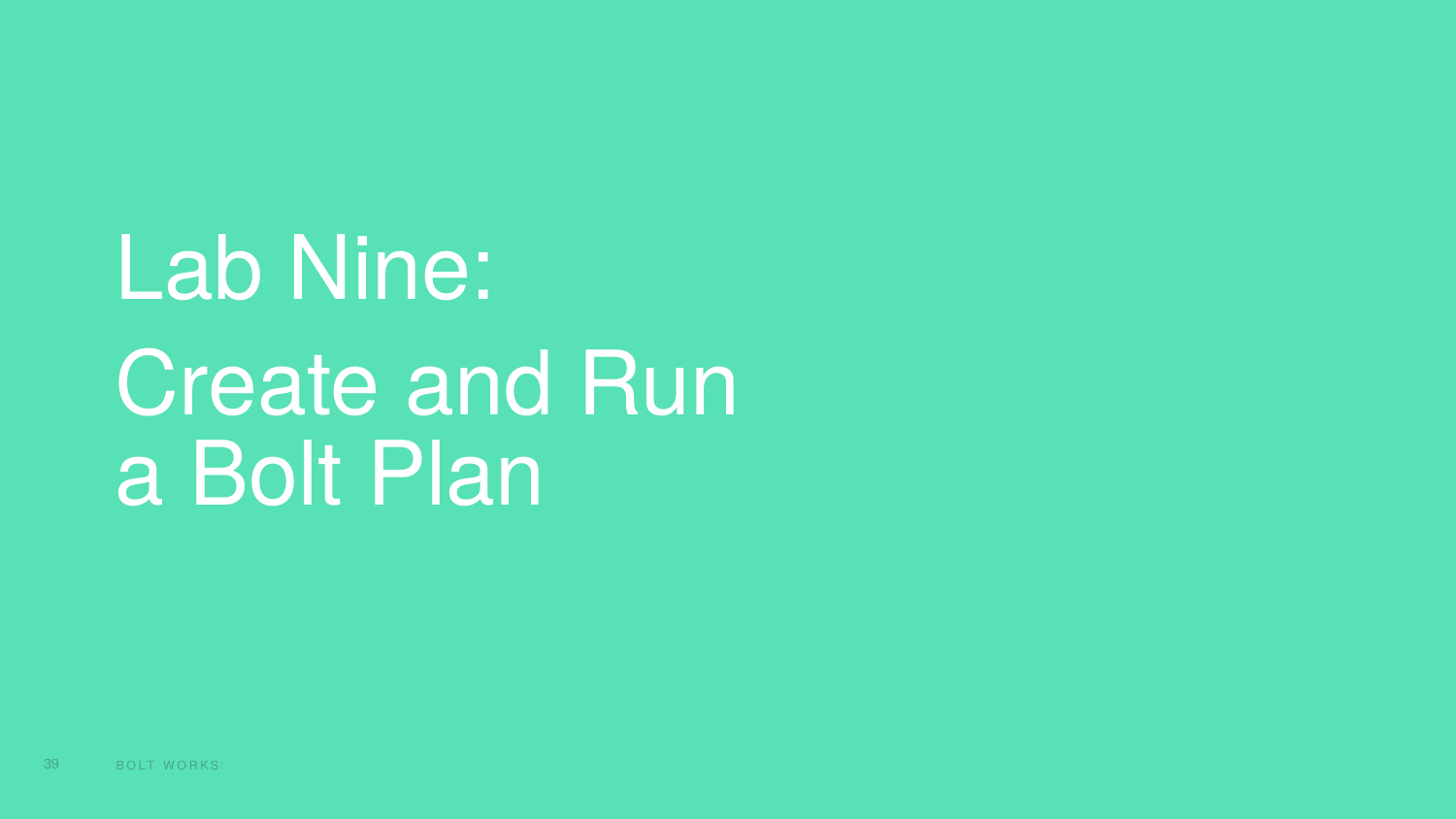

Lab Nine:
Create and Run a Bolt Plan
39
Bolt workshop